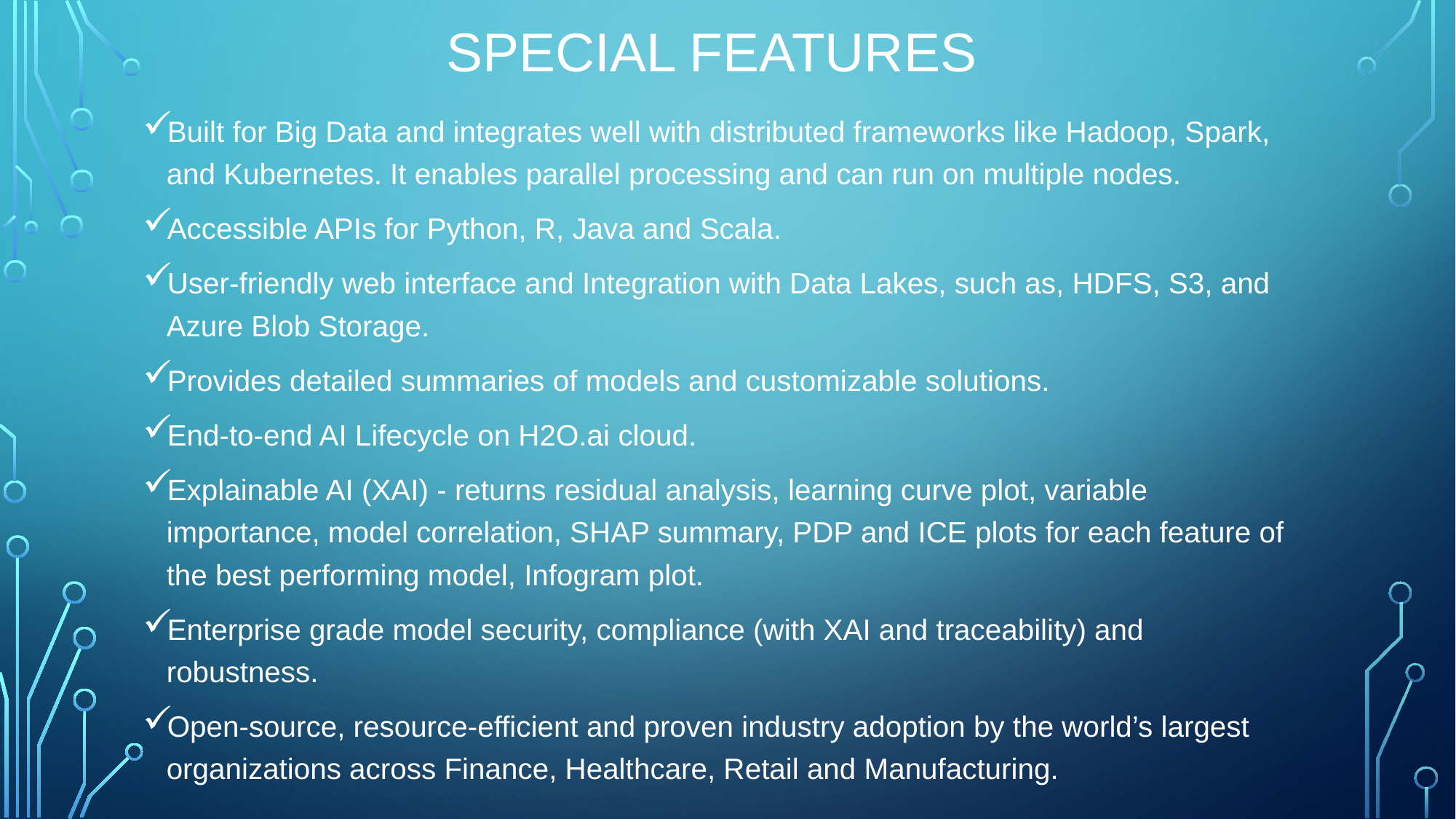

# Special features
Built for Big Data and integrates well with distributed frameworks like Hadoop, Spark, and Kubernetes. It enables parallel processing and can run on multiple nodes.
Accessible APIs for Python, R, Java and Scala.
User-friendly web interface and Integration with Data Lakes, such as, HDFS, S3, and Azure Blob Storage.
Provides detailed summaries of models and customizable solutions.
End-to-end AI Lifecycle on H2O.ai cloud.
Explainable AI (XAI) - returns residual analysis, learning curve plot, variable importance, model correlation, SHAP summary, PDP and ICE plots for each feature of the best performing model, Infogram plot.
Enterprise grade model security, compliance (with XAI and traceability) and robustness.
Open-source, resource-efficient and proven industry adoption by the world’s largest organizations across Finance, Healthcare, Retail and Manufacturing.